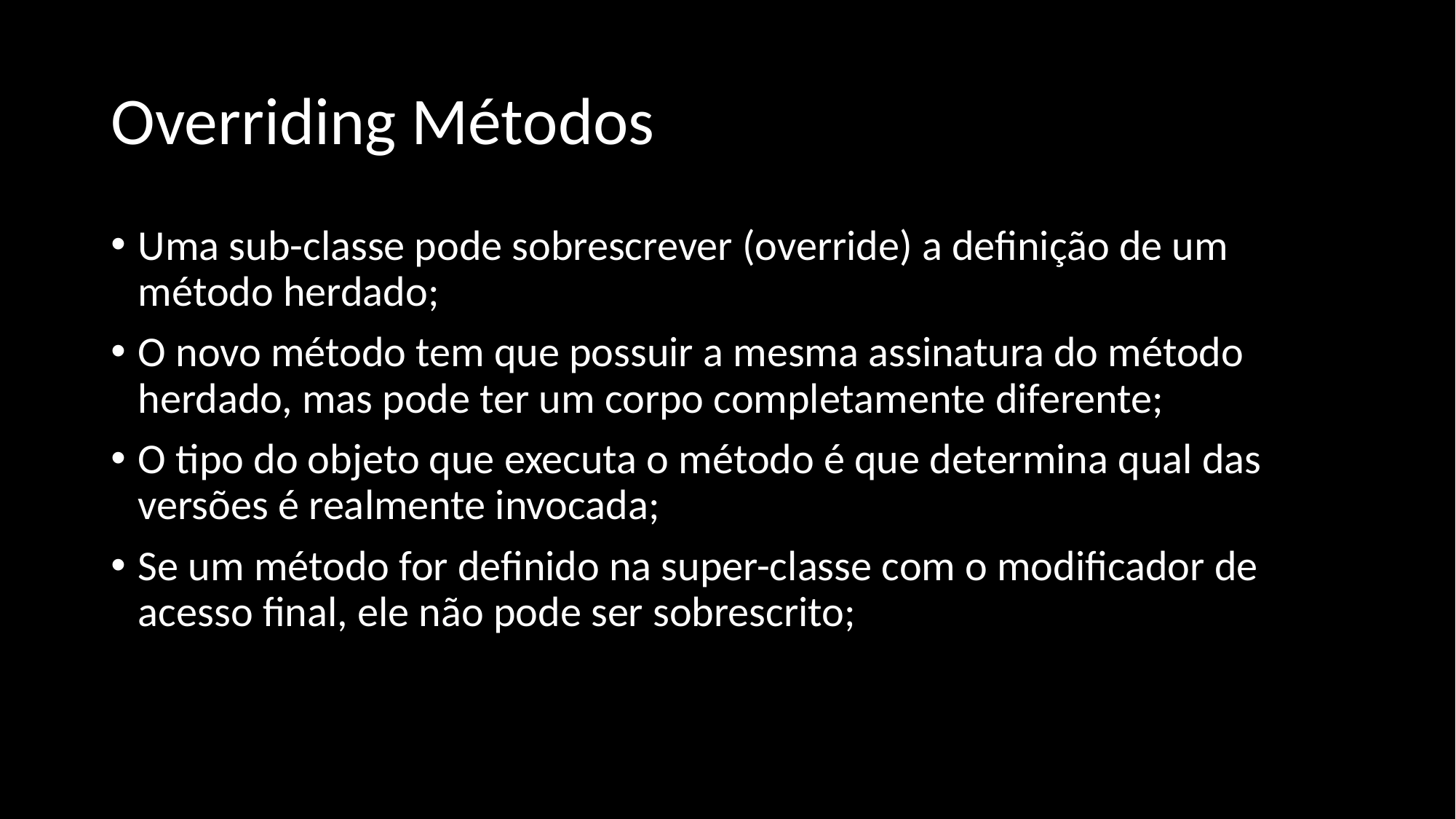

# Overriding Métodos
Uma sub-classe pode sobrescrever (override) a definição de um método herdado;
O novo método tem que possuir a mesma assinatura do método herdado, mas pode ter um corpo completamente diferente;
O tipo do objeto que executa o método é que determina qual das versões é realmente invocada;
Se um método for definido na super-classe com o modificador de acesso final, ele não pode ser sobrescrito;